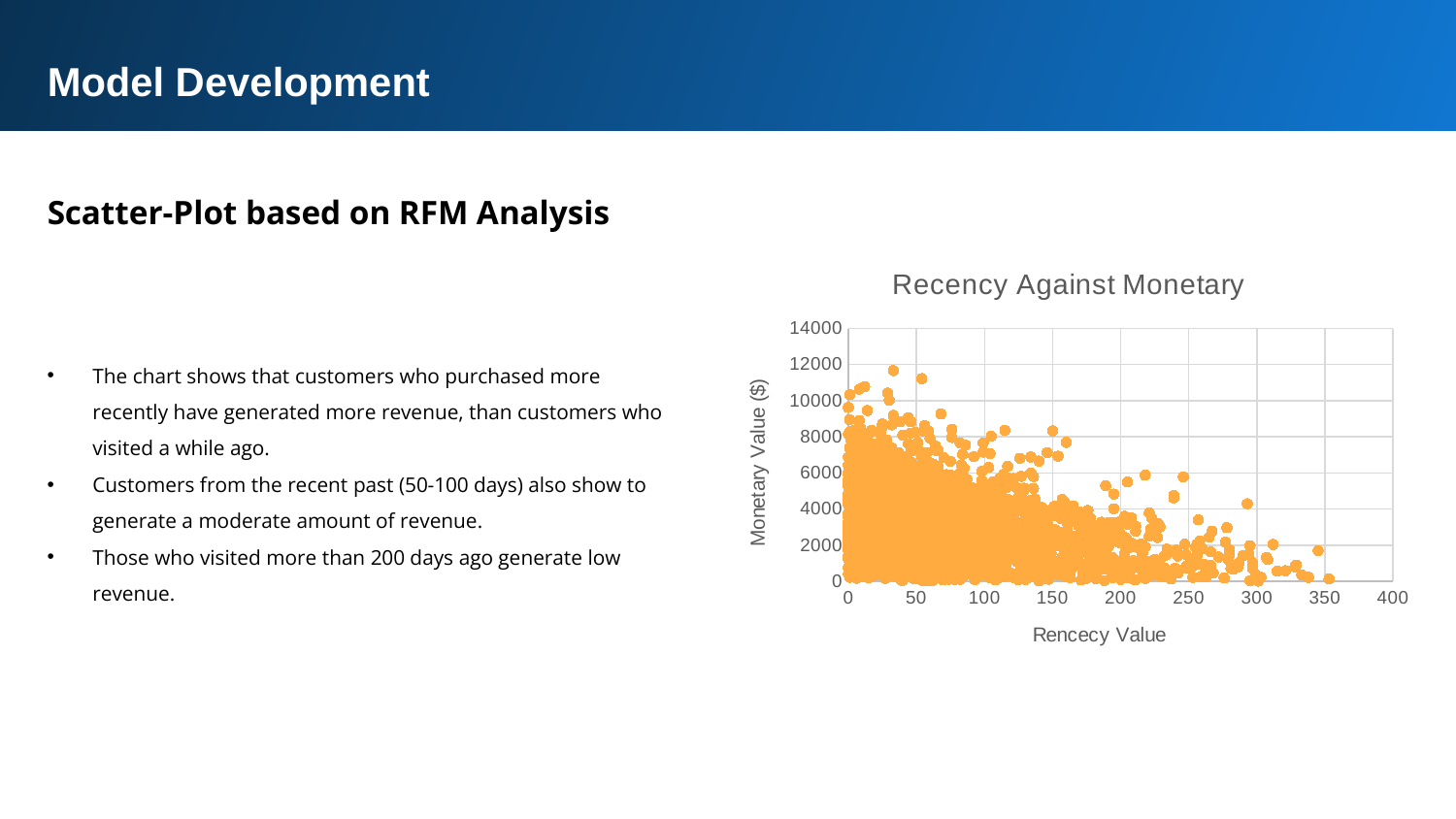

Model Development
Scatter-Plot based on RFM Analysis

### Chart: Recency Against Monetary

| Category | Sum of profit |
|---|---|
The chart shows that customers who purchased more recently have generated more revenue, than customers who visited a while ago.
Customers from the recent past (50-100 days) also show to generate a moderate amount of revenue.
Those who visited more than 200 days ago generate low revenue.